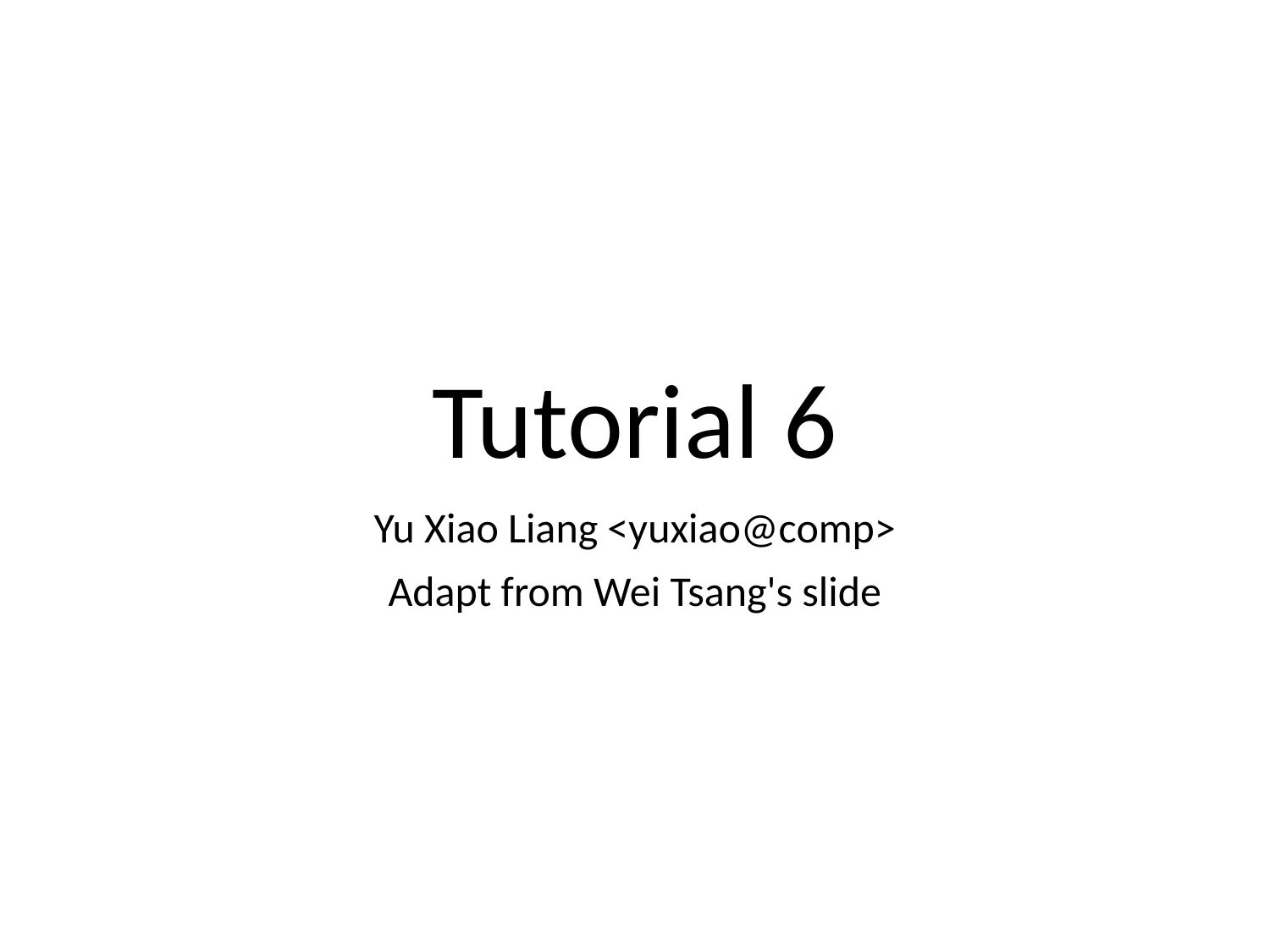

# Tutorial 6
Yu Xiao Liang <yuxiao@comp>
Adapt from Wei Tsang's slide